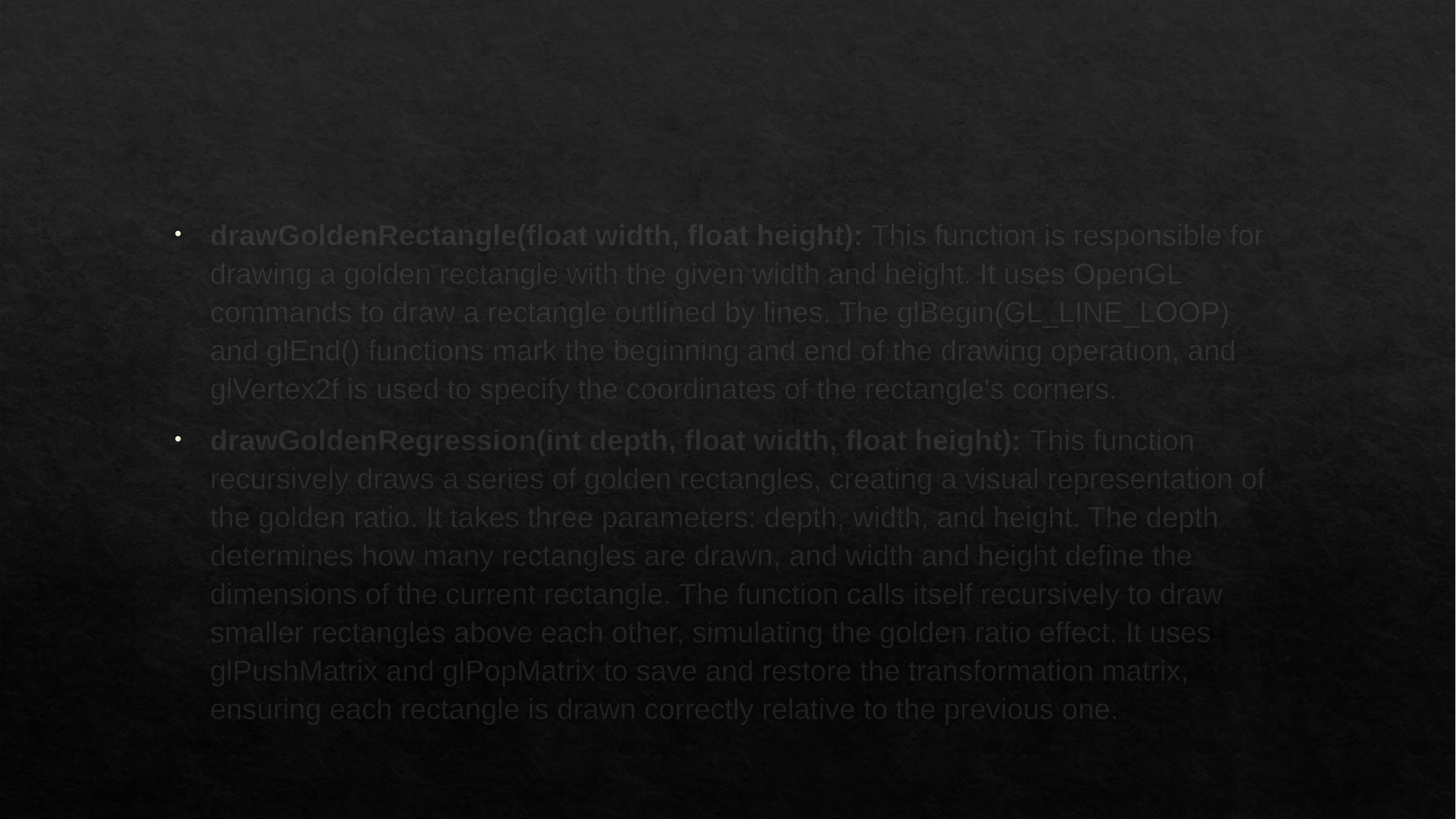

drawGoldenRectangle(float width, float height): This function is responsible for drawing a golden rectangle with the given width and height. It uses OpenGL commands to draw a rectangle outlined by lines. The glBegin(GL_LINE_LOOP) and glEnd() functions mark the beginning and end of the drawing operation, and glVertex2f is used to specify the coordinates of the rectangle's corners.
drawGoldenRegression(int depth, float width, float height): This function recursively draws a series of golden rectangles, creating a visual representation of the golden ratio. It takes three parameters: depth, width, and height. The depth determines how many rectangles are drawn, and width and height define the dimensions of the current rectangle. The function calls itself recursively to draw smaller rectangles above each other, simulating the golden ratio effect. It uses glPushMatrix and glPopMatrix to save and restore the transformation matrix, ensuring each rectangle is drawn correctly relative to the previous one.